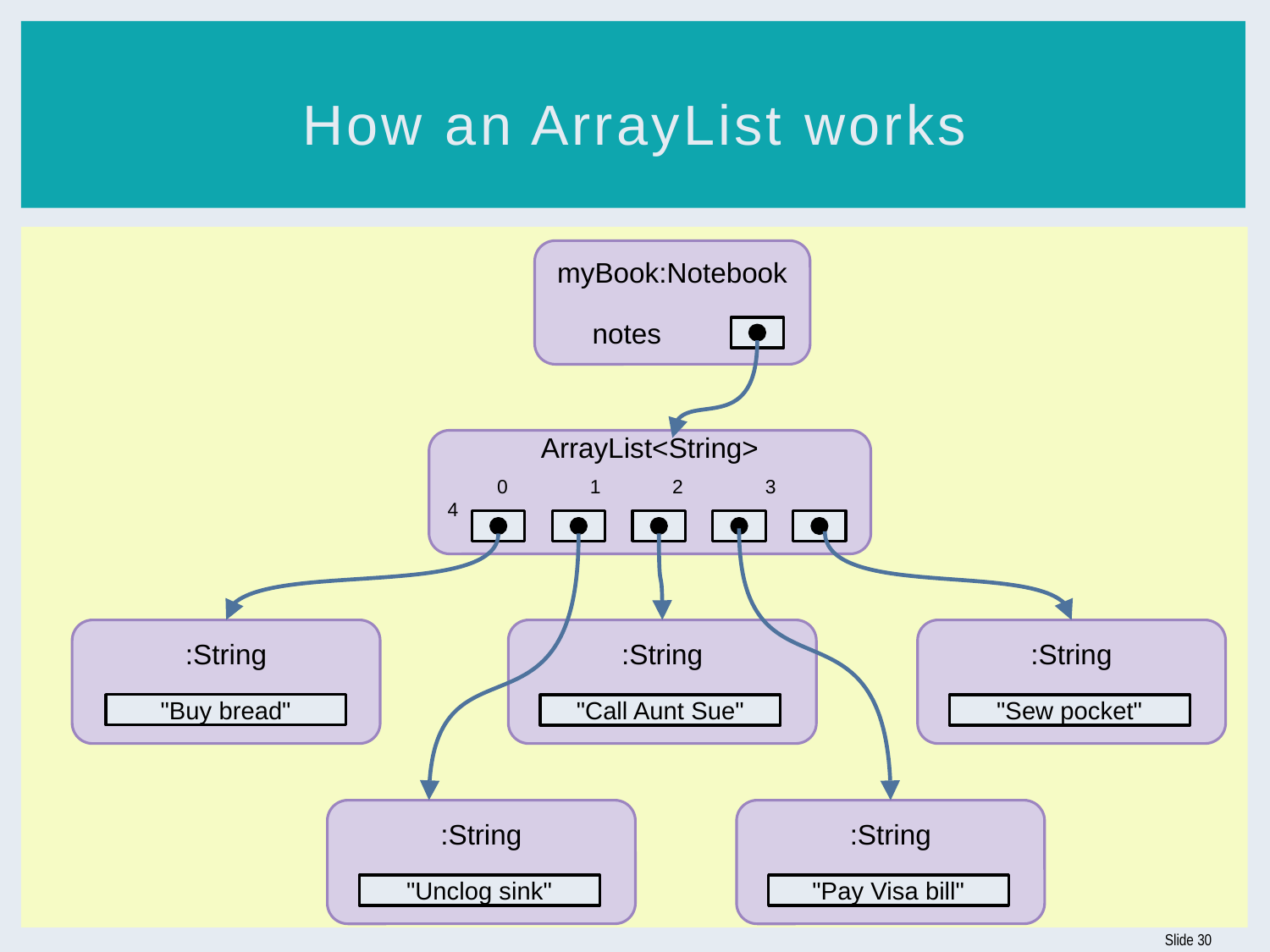

# How an ArrayList works
myBook:Notebook

     notes

ArrayList<String>
         0               1             2               3              4

:String

:String

:String

"Buy bread"
"Call Aunt Sue"
"Sew pocket"
:String

:String

"Unclog sink"
"Pay Visa bill"